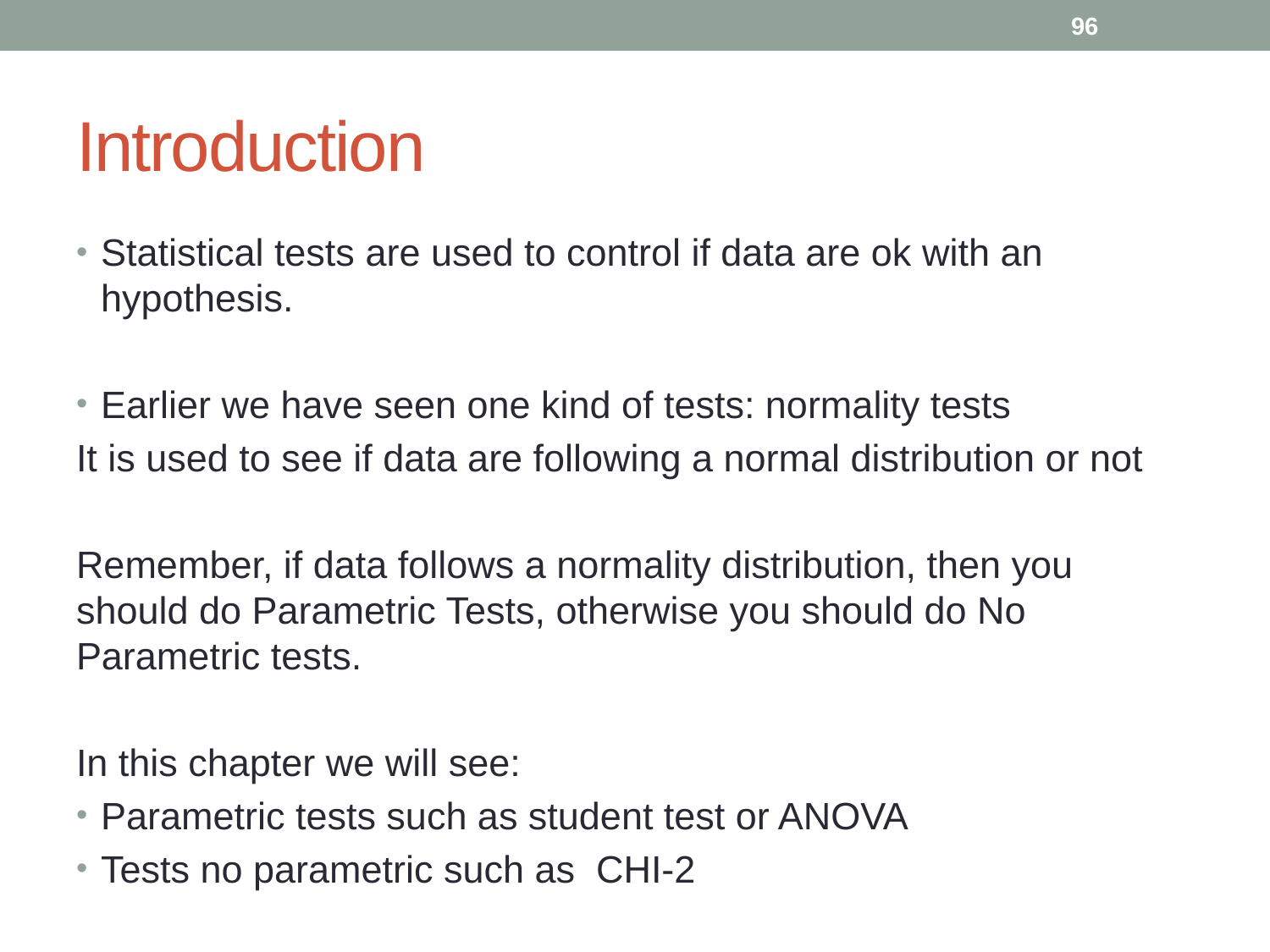

96
# Introduction
Statistical tests are used to control if data are ok with an hypothesis.

Earlier we have seen one kind of tests: normality tests
It is used to see if data are following a normal distribution or not

Remember, if data follows a normality distribution, then you should do Parametric Tests, otherwise you should do No Parametric tests.

In this chapter we will see:
Parametric tests such as student test or ANOVA
Tests no parametric such as  CHI-2